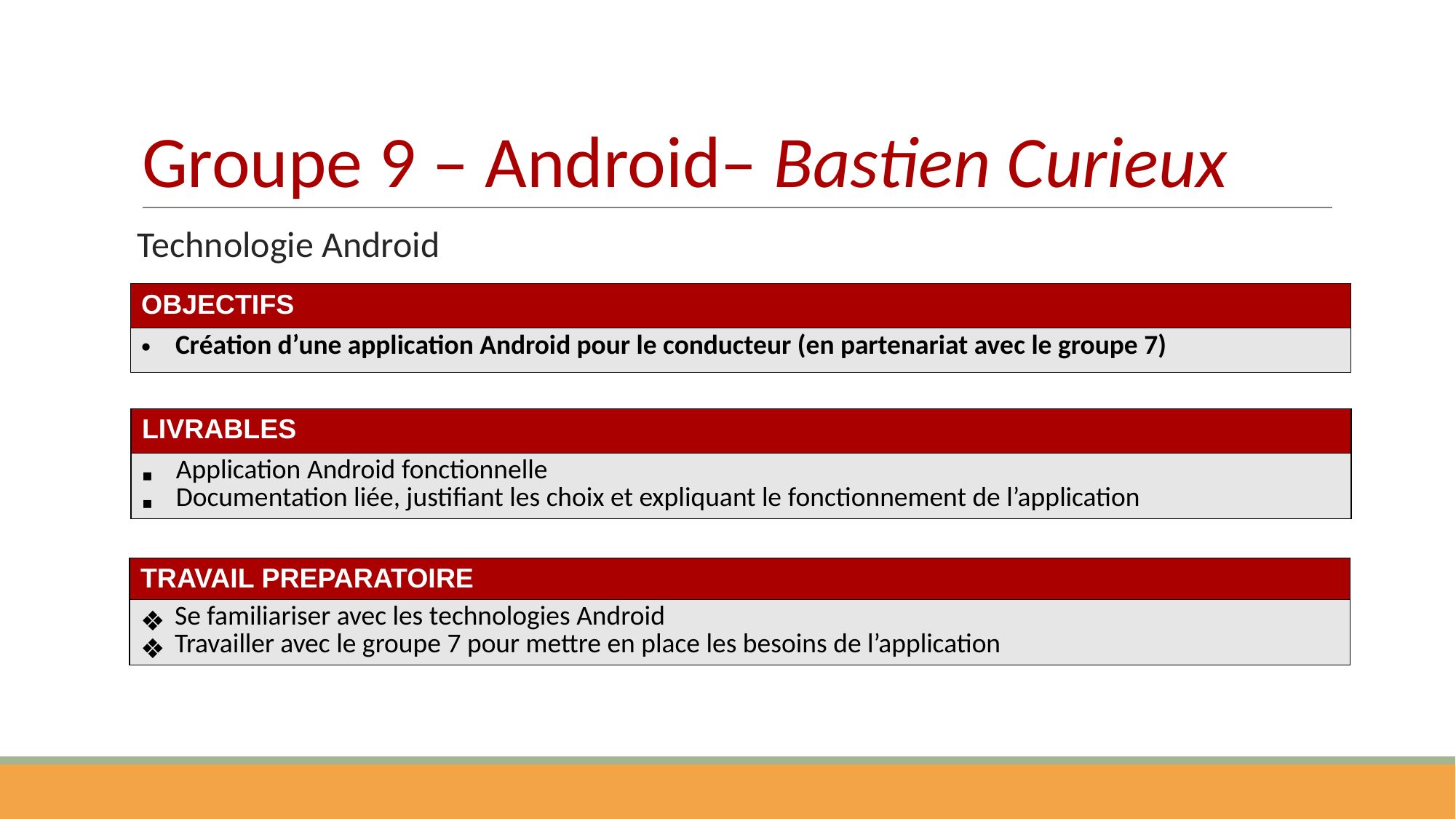

# Groupe 9 – Android– Bastien Curieux
Technologie Android

| OBJECTIFS |
| --- |
| Création d’une application Android pour le conducteur (en partenariat avec le groupe 7) |
| LIVRABLES |
| --- |
| Application Android fonctionnelle Documentation liée, justifiant les choix et expliquant le fonctionnement de l’application |
| TRAVAIL PREPARATOIRE |
| --- |
| Se familiariser avec les technologies Android Travailler avec le groupe 7 pour mettre en place les besoins de l’application |